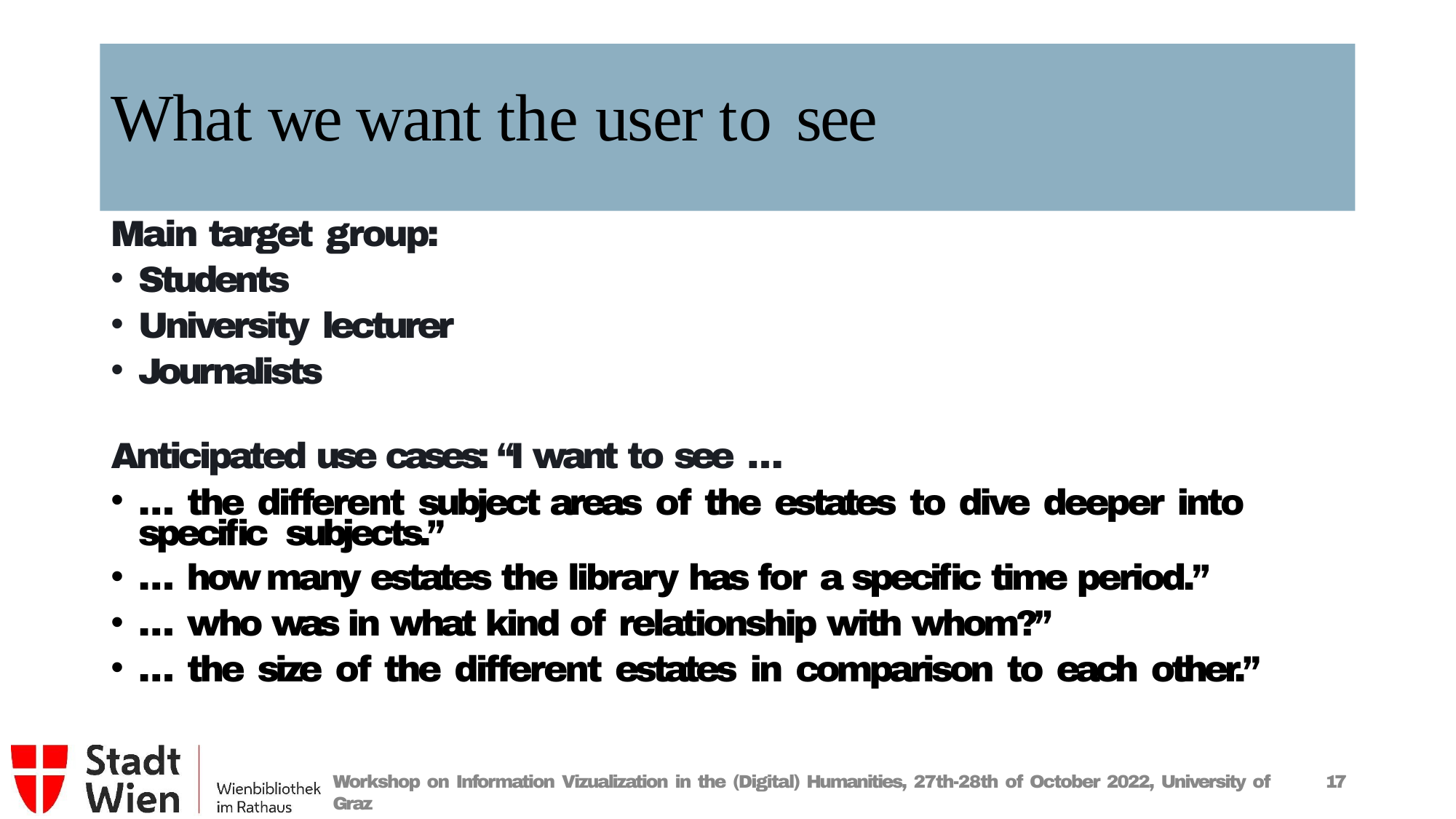

# What we want the user to see
Main target group:
Students
University lecturer
Journalists

Anticipated use cases: “I want to see …
… the different subject areas of the estates to dive deeper into specific  subjects.”
… how many estates the library has for a specific time period.”
… who was in what kind of relationship with whom?”
… the size of the different estates in comparison to each other.”
Workshop on Information Vizualization in the (Digital) Humanities, 27th-28th of October 2022, University of Graz
17